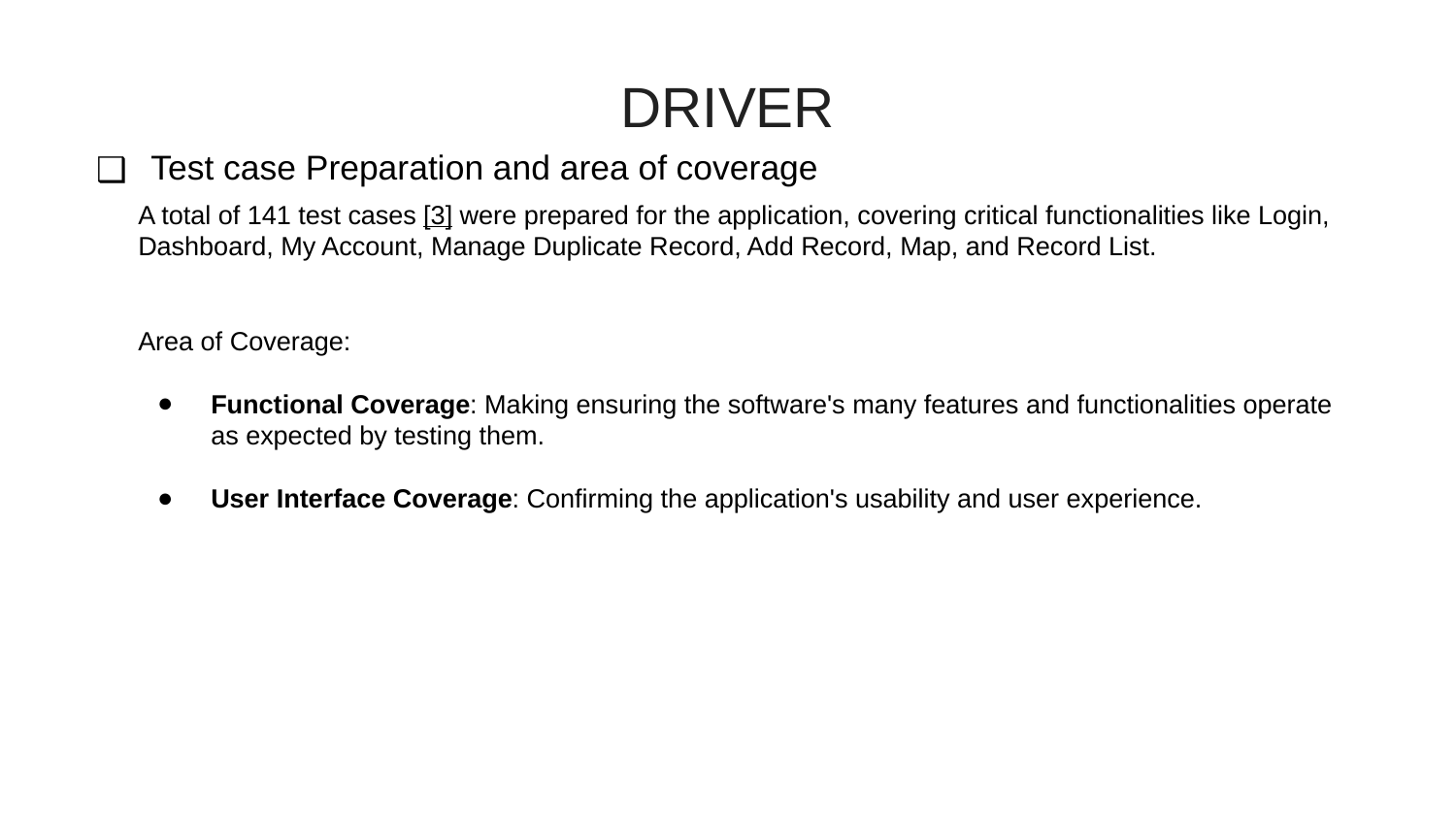

# DRIVER
Test case Preparation and area of coverage
A total of 141 test cases [3] were prepared for the application, covering critical functionalities like Login, Dashboard, My Account, Manage Duplicate Record, Add Record, Map, and Record List.

Area of Coverage:

Functional Coverage: Making ensuring the software's many features and functionalities operate as expected by testing them.

User Interface Coverage: Confirming the application's usability and user experience.